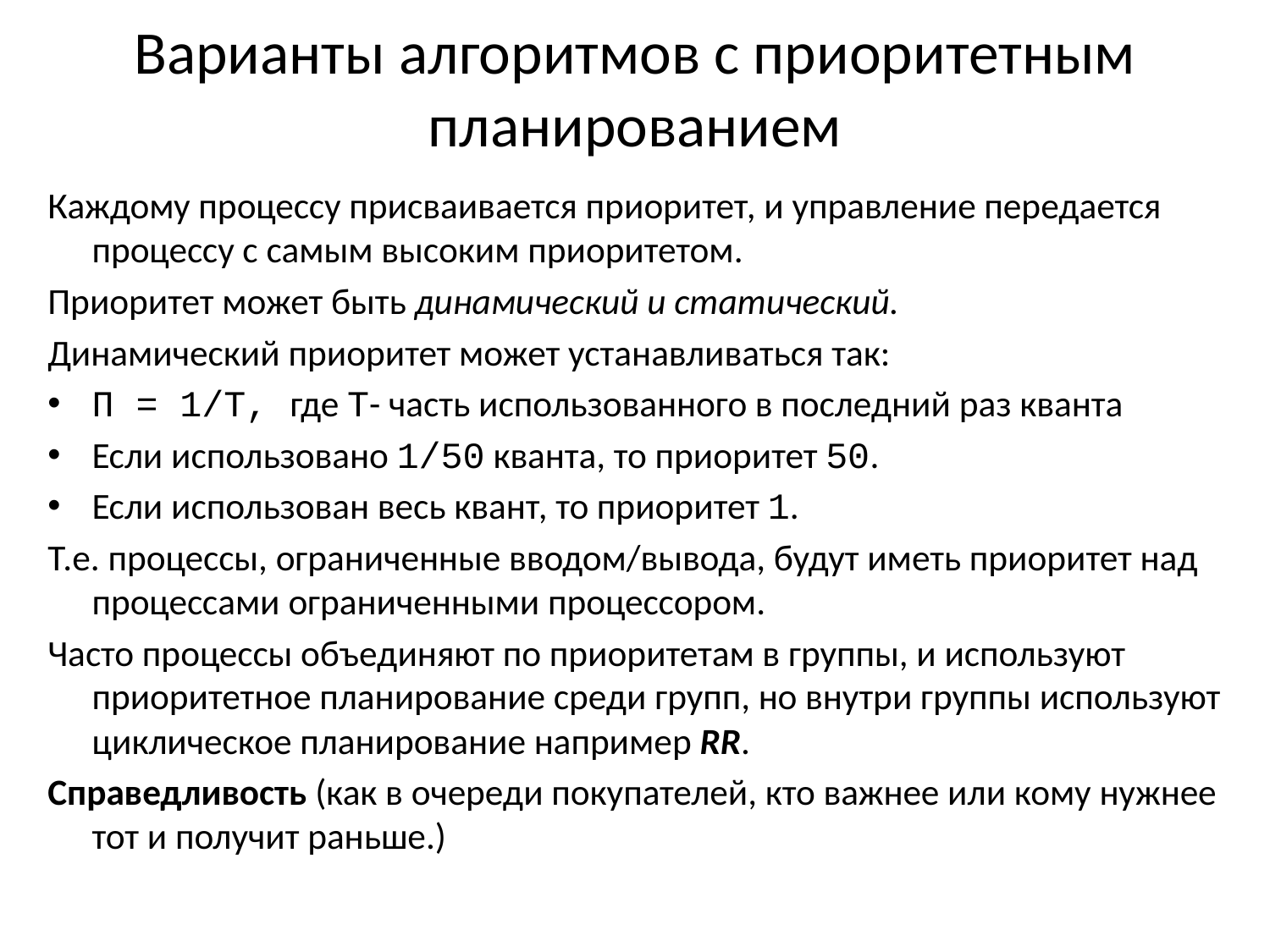

# Варианты алгоритмов с приоритетным планированием
Каждому процессу присваивается приоритет, и управление передается процессу с самым высоким приоритетом.
Приоритет может быть динамический и статический.
Динамический приоритет может устанавливаться так:
П = 1/Т, где Т- часть использованного в последний раз кванта
Если использовано 1/50 кванта, то приоритет 50.
Если использован весь квант, то приоритет 1.
Т.е. процессы, ограниченные вводом/вывода, будут иметь приоритет над процессами ограниченными процессором.
Часто процессы объединяют по приоритетам в группы, и используют приоритетное планирование среди групп, но внутри группы используют циклическое планирование например RR.
Справедливость (как в очереди покупателей, кто важнее или кому нужнее тот и получит раньше.)